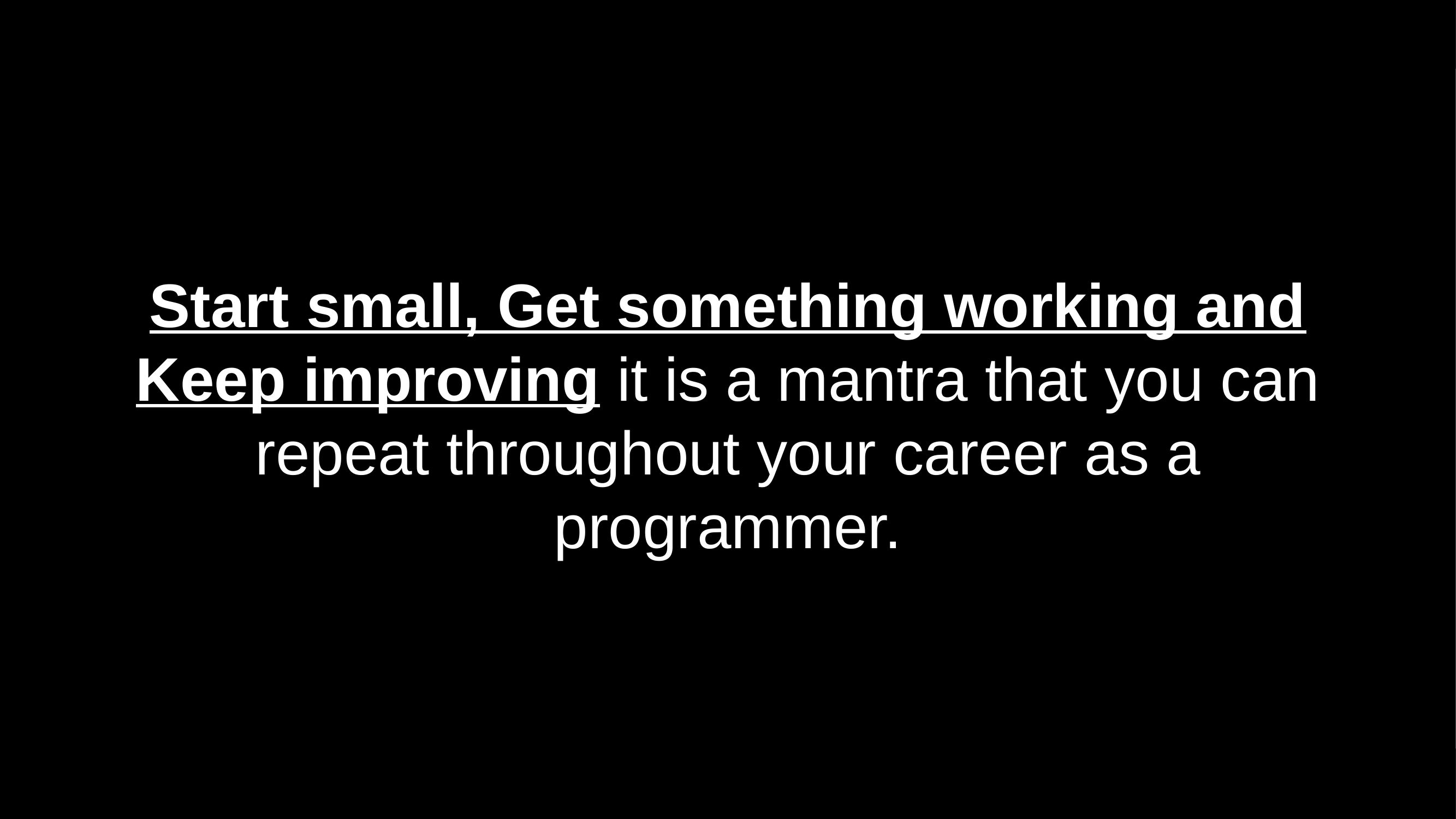

# Start small, Get something working and Keep improving it is a mantra that you can repeat throughout your career as a programmer.